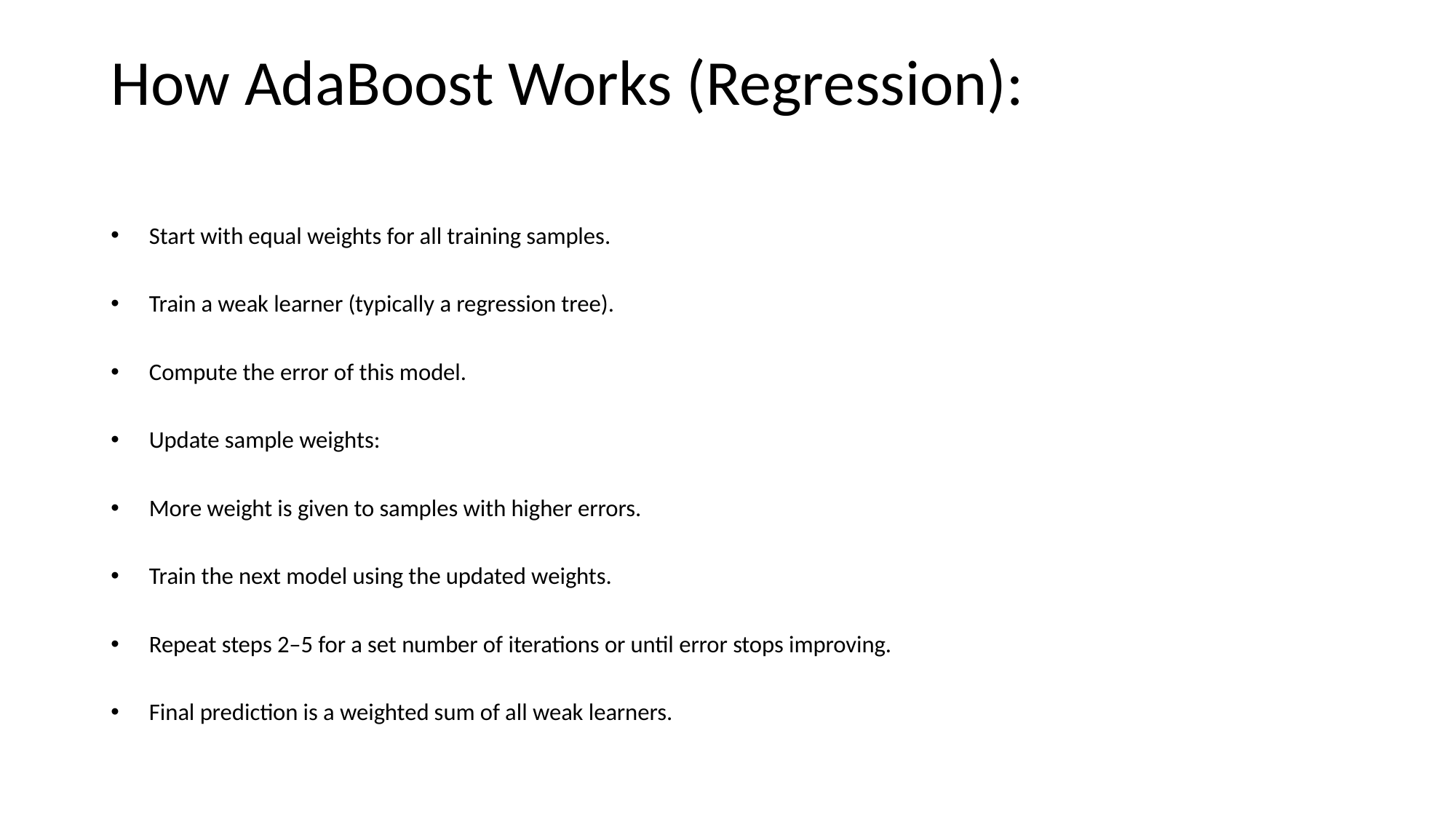

# How AdaBoost Works (Regression):
Start with equal weights for all training samples.

Train a weak learner (typically a regression tree).

Compute the error of this model.

Update sample weights:

More weight is given to samples with higher errors.

Train the next model using the updated weights.

Repeat steps 2–5 for a set number of iterations or until error stops improving.

Final prediction is a weighted sum of all weak learners.